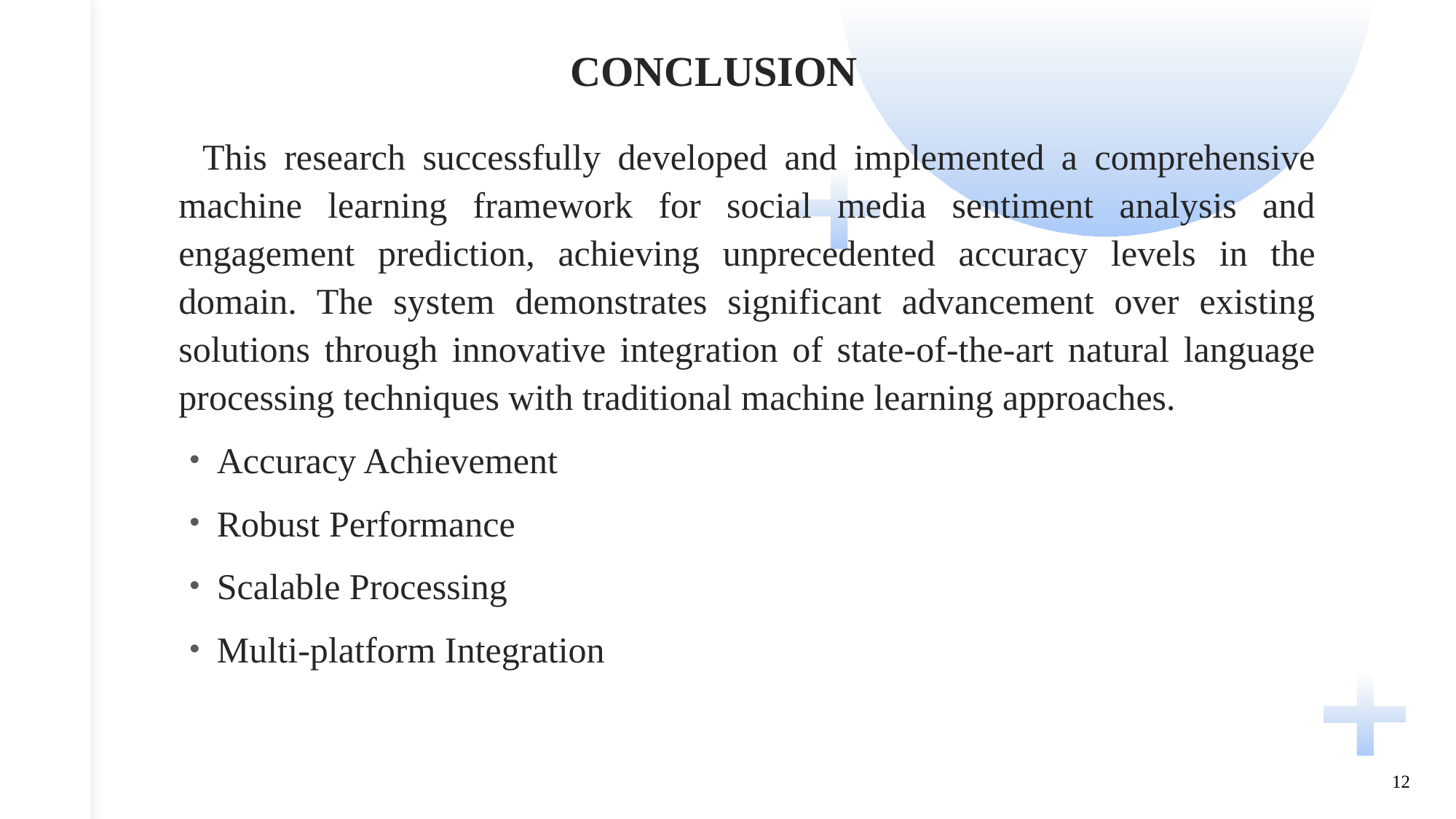

# CONCLUSION
   This research successfully developed and implemented a comprehensive machine learning framework for social media sentiment analysis and engagement prediction, achieving unprecedented accuracy levels in the domain. The system demonstrates significant advancement over existing solutions through innovative integration of state-of-the-art natural language processing techniques with traditional machine learning approaches.
Accuracy Achievement
Robust Performance
Scalable Processing
Multi-platform Integration
12